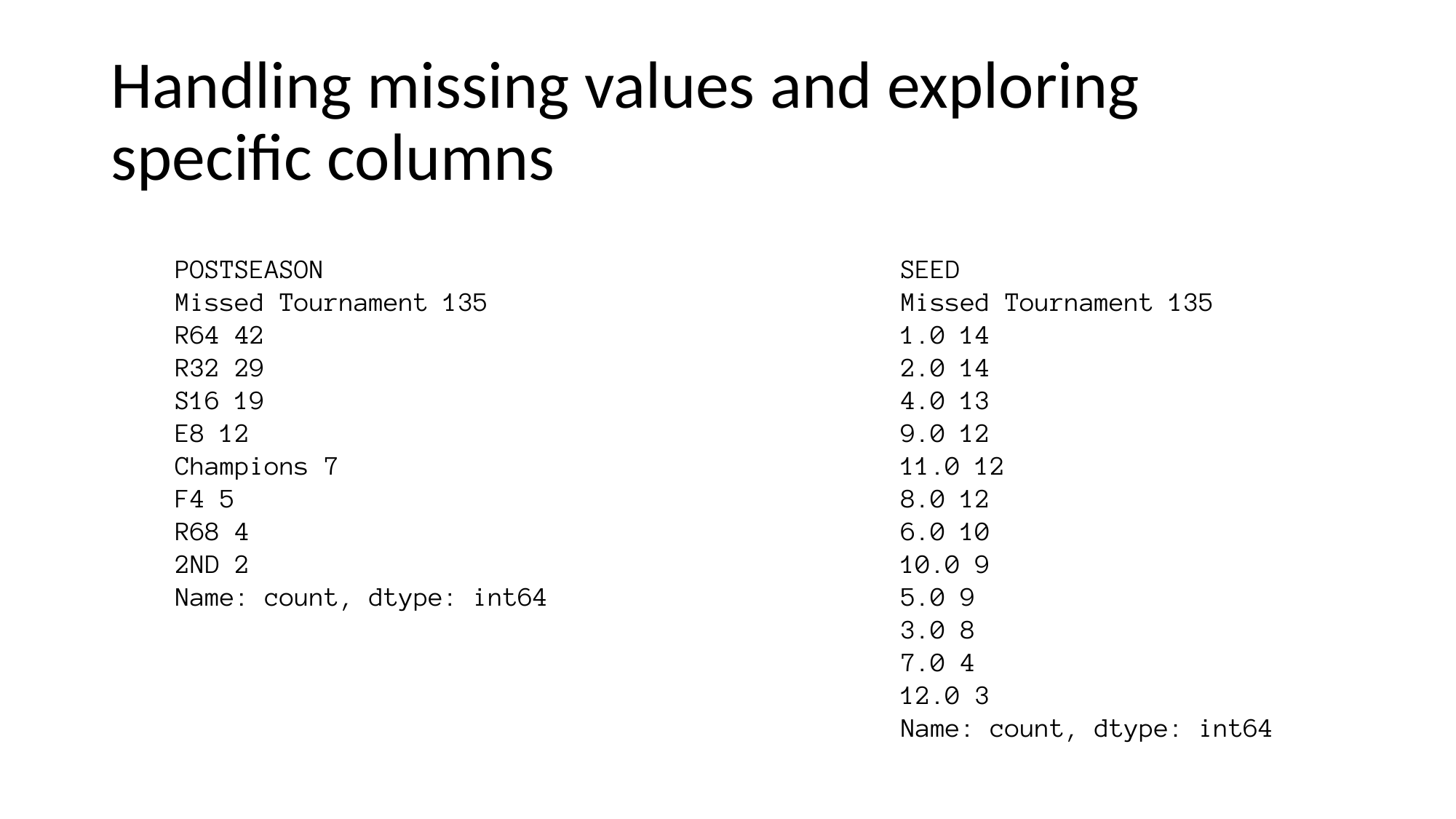

# Handling missing values and exploring specific columns
POSTSEASON
Missed Tournament 135
R64 42
R32 29
S16 19
E8 12
Champions 7
F4 5
R68 4
2ND 2
Name: count, dtype: int64
SEED
Missed Tournament 135
1.0 14
2.0 14
4.0 13
9.0 12
11.0 12
8.0 12
6.0 10
10.0 9
5.0 9
3.0 8
7.0 4
12.0 3
Name: count, dtype: int64